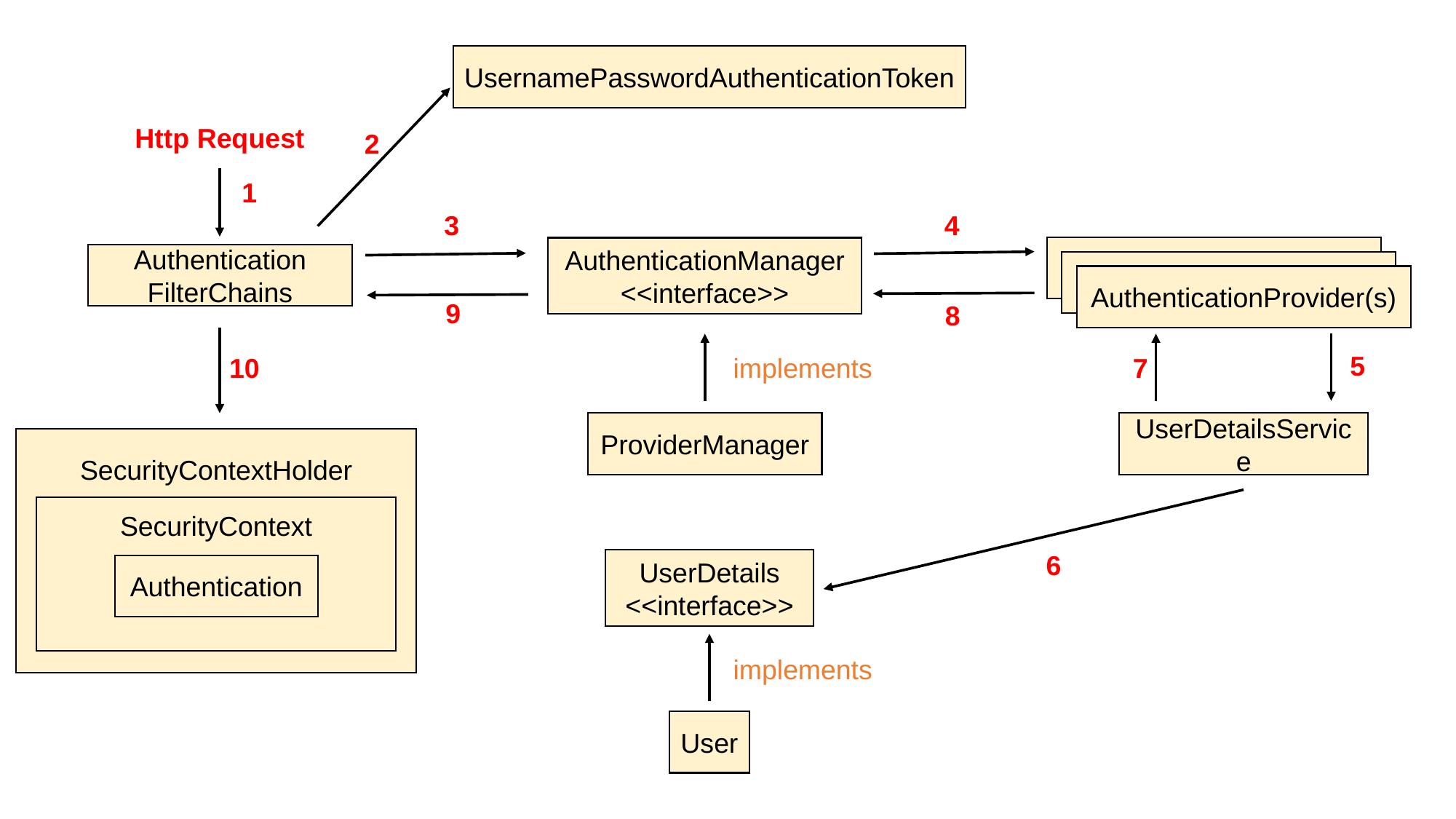

UsernamePasswordAuthenticationToken
Http Request
2
1
3
4

AuthenticationProvider(s)
AuthenticationManager
<<interface>>
Authentication
FilterChains
9
8
5
10
implements
7
ProviderManager
UserDetailsService
SecurityContextHolder

SecurityContext

Authentication
6
UserDetails
<<interface>>
implements
User